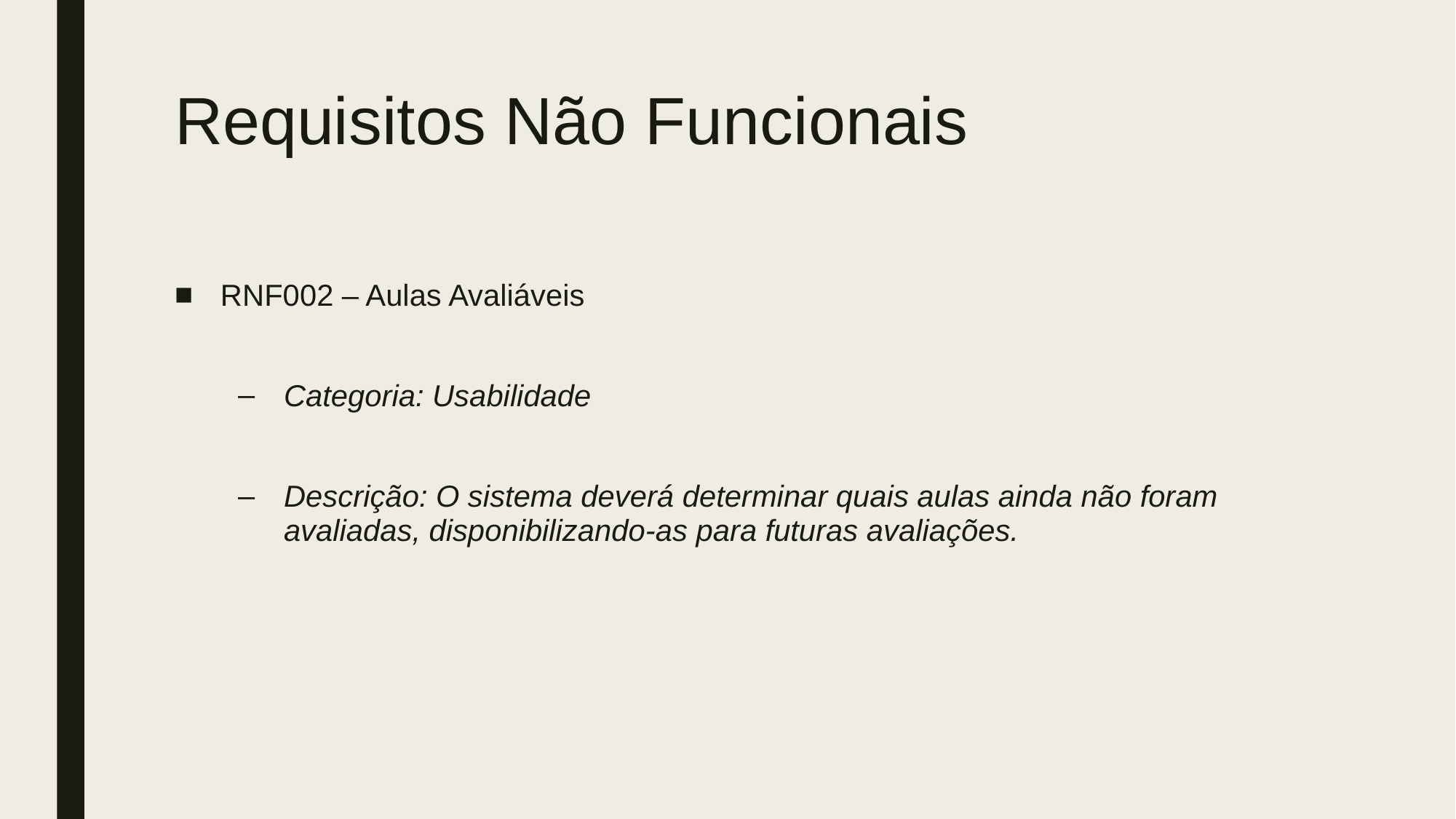

# Requisitos Não Funcionais
RNF002 – Aulas Avaliáveis

Categoria: Usabilidade

Descrição: O sistema deverá determinar quais aulas ainda não foram avaliadas, disponibilizando-as para futuras avaliações.